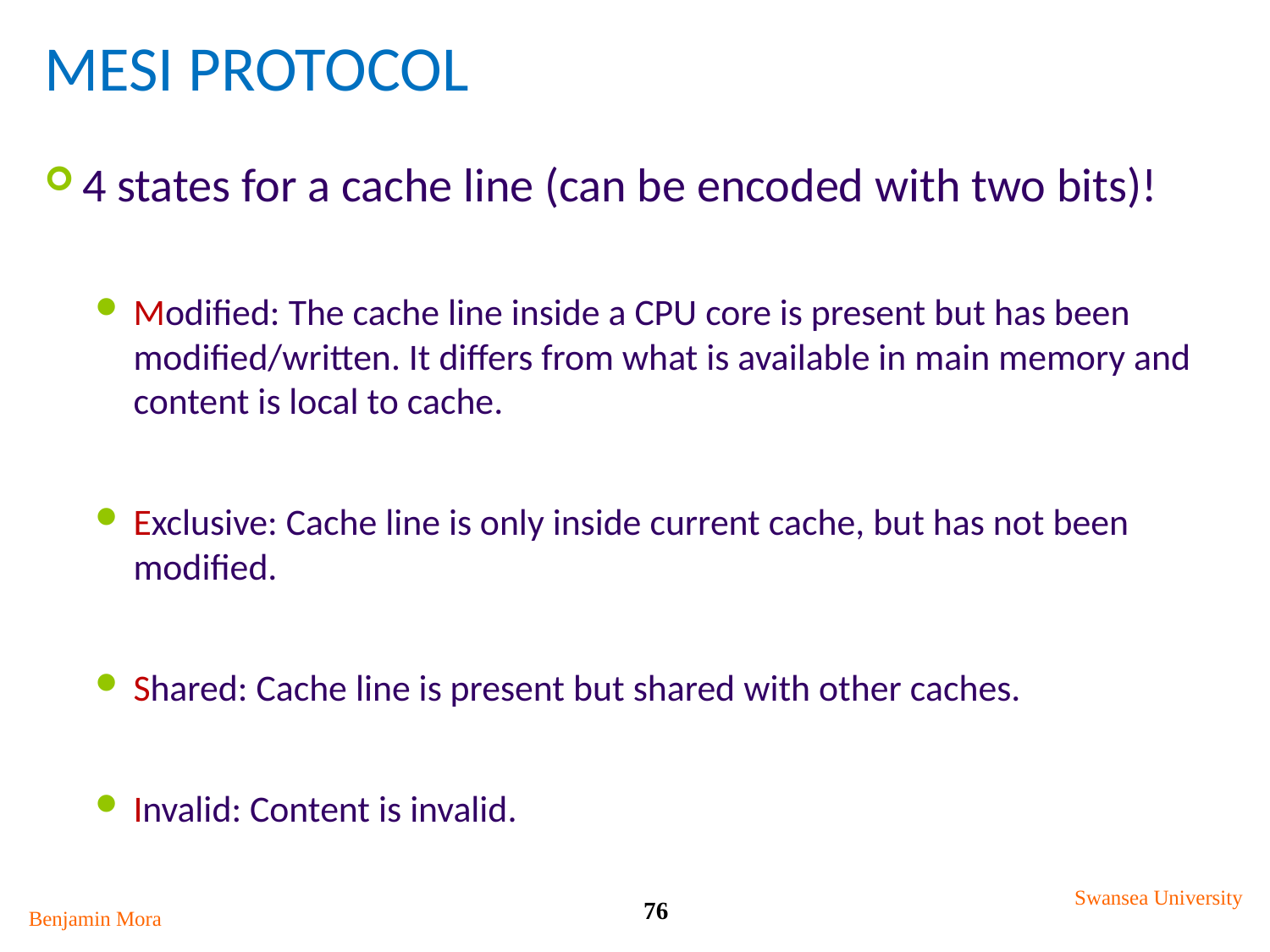

# MESI protocol
4 states for a cache line (can be encoded with two bits)!

Modified: The cache line inside a CPU core is present but has been modified/written. It differs from what is available in main memory and content is local to cache.

Exclusive: Cache line is only inside current cache, but has not been modified.

Shared: Cache line is present but shared with other caches.

Invalid: Content is invalid.

Swansea University
76
Benjamin Mora